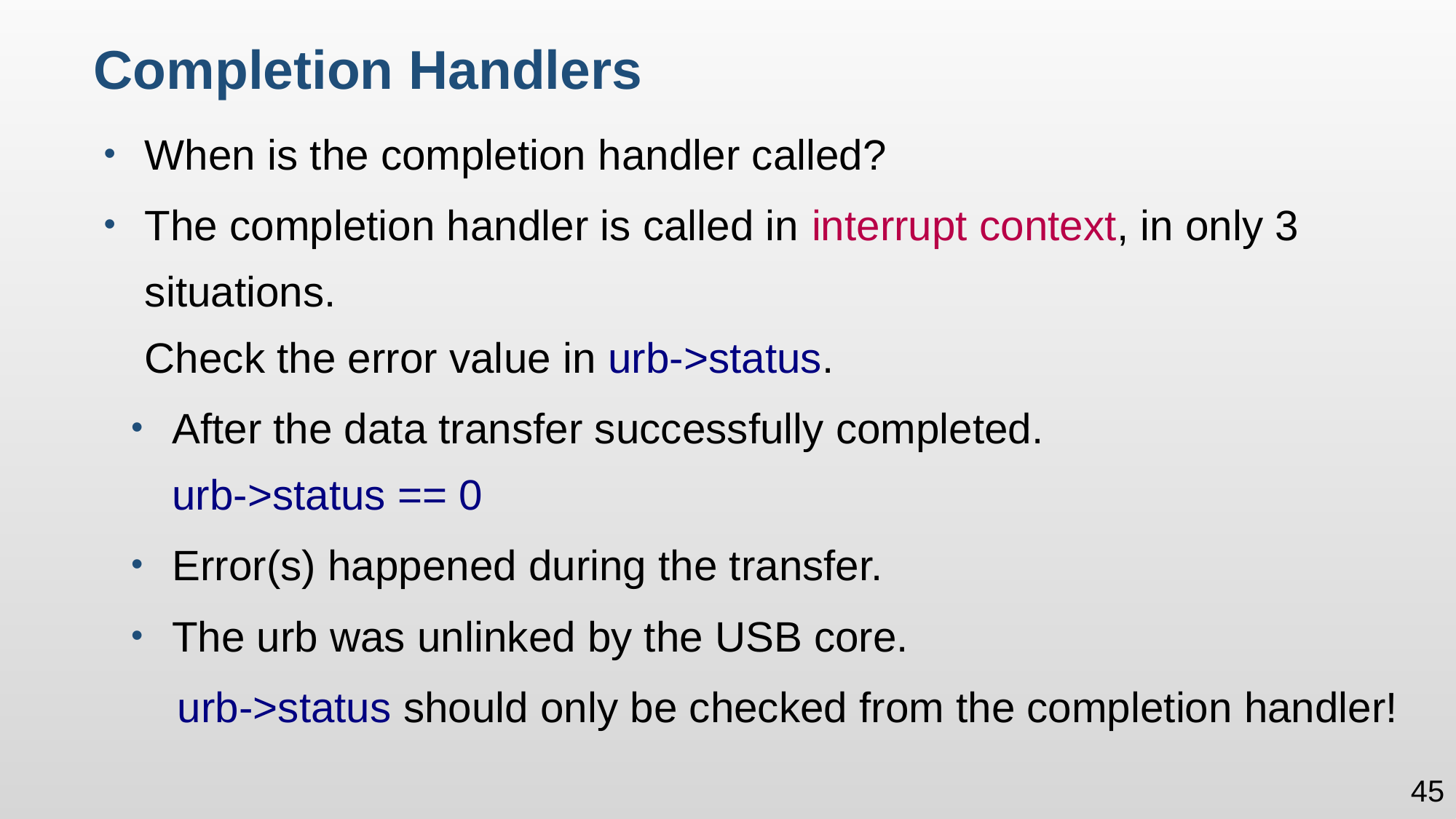

Completion Handlers
When is the completion handler called?
The completion handler is called in interrupt context, in only 3 situations.
Check the error value in urb->status.
After the data transfer successfully completed.
urb->status == 0
Error(s) happened during the transfer.
The urb was unlinked by the USB core.
	  urb->status should only be checked from the completion handler!
45